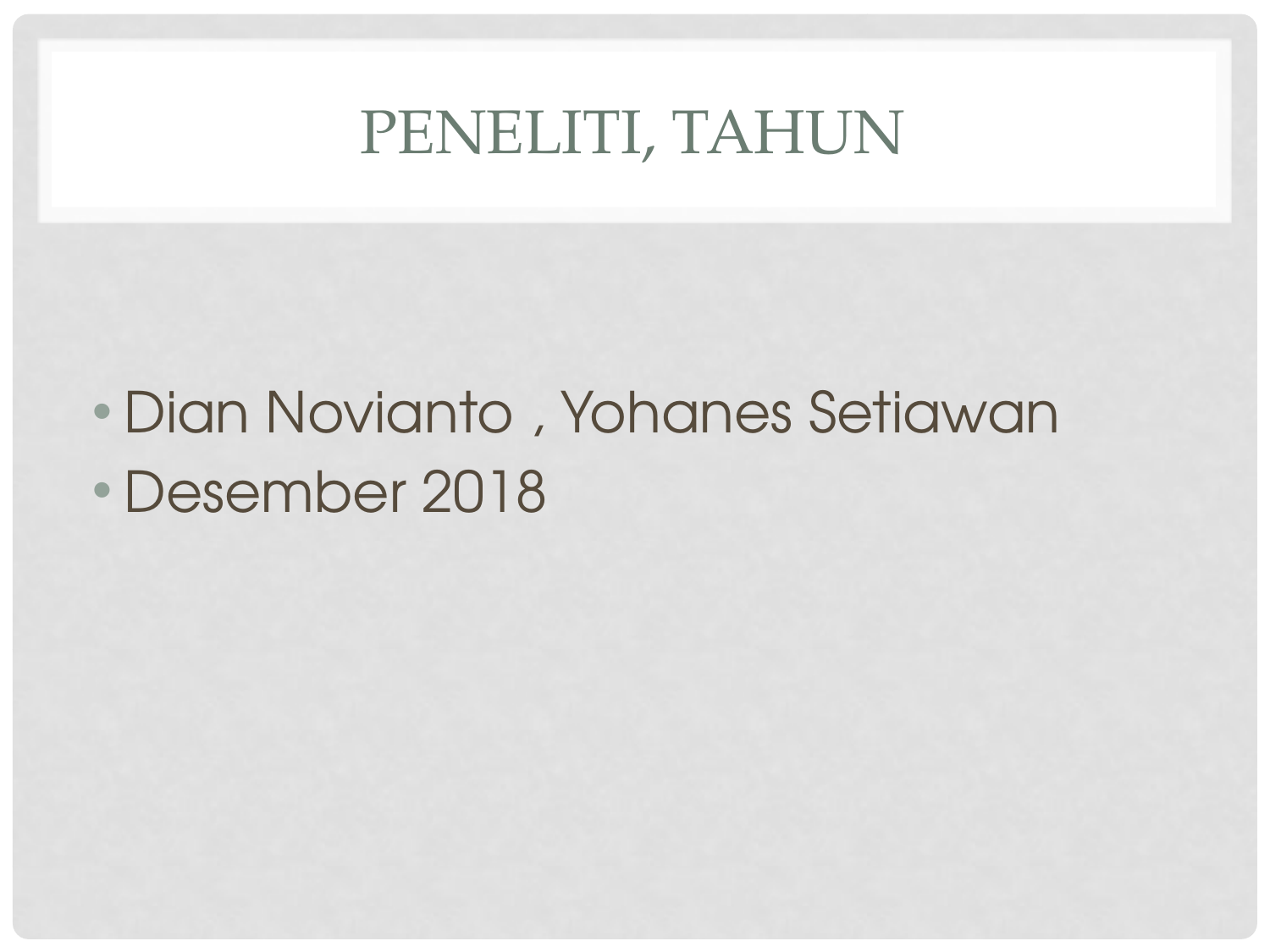

# PENELITI, TAHUN
Dian Novianto , Yohanes Setiawan
Desember 2018